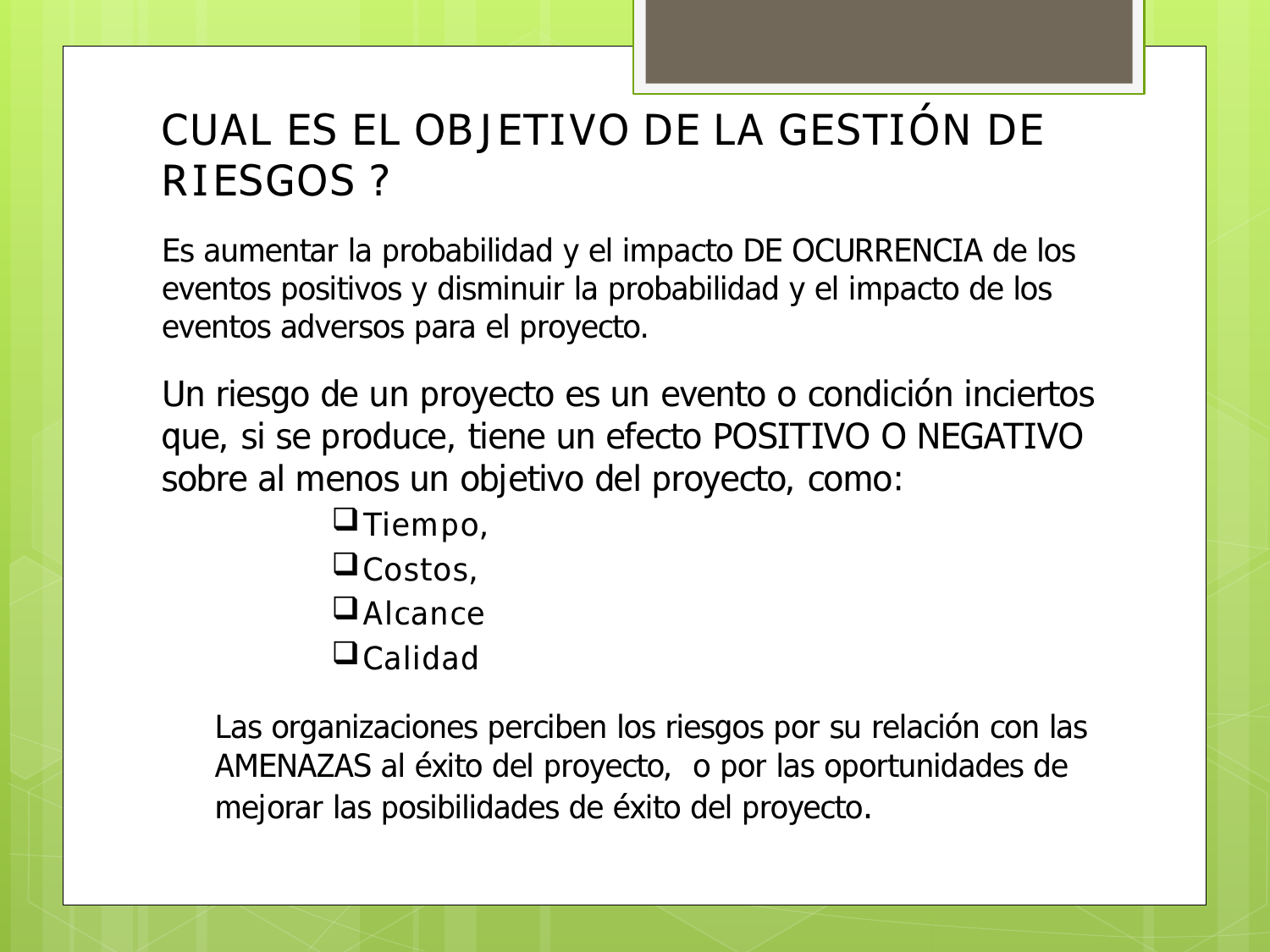

CUAL ES EL OBJETIVO DE LA GESTIÓN DE RIESGOS ?

	Es aumentar la probabilidad y el impacto DE OCURRENCIA de los eventos positivos y disminuir la probabilidad y el impacto de los eventos adversos para el proyecto.

	Un riesgo de un proyecto es un evento o condición inciertos que, si se produce, tiene un efecto POSITIVO O NEGATIVO sobre al menos un objetivo del proyecto, como:
Tiempo,
Costos,
Alcance
Calidad

	Las organizaciones perciben los riesgos por su relación con las AMENAZAS al éxito del proyecto,  o por las oportunidades de mejorar las posibilidades de éxito del proyecto.